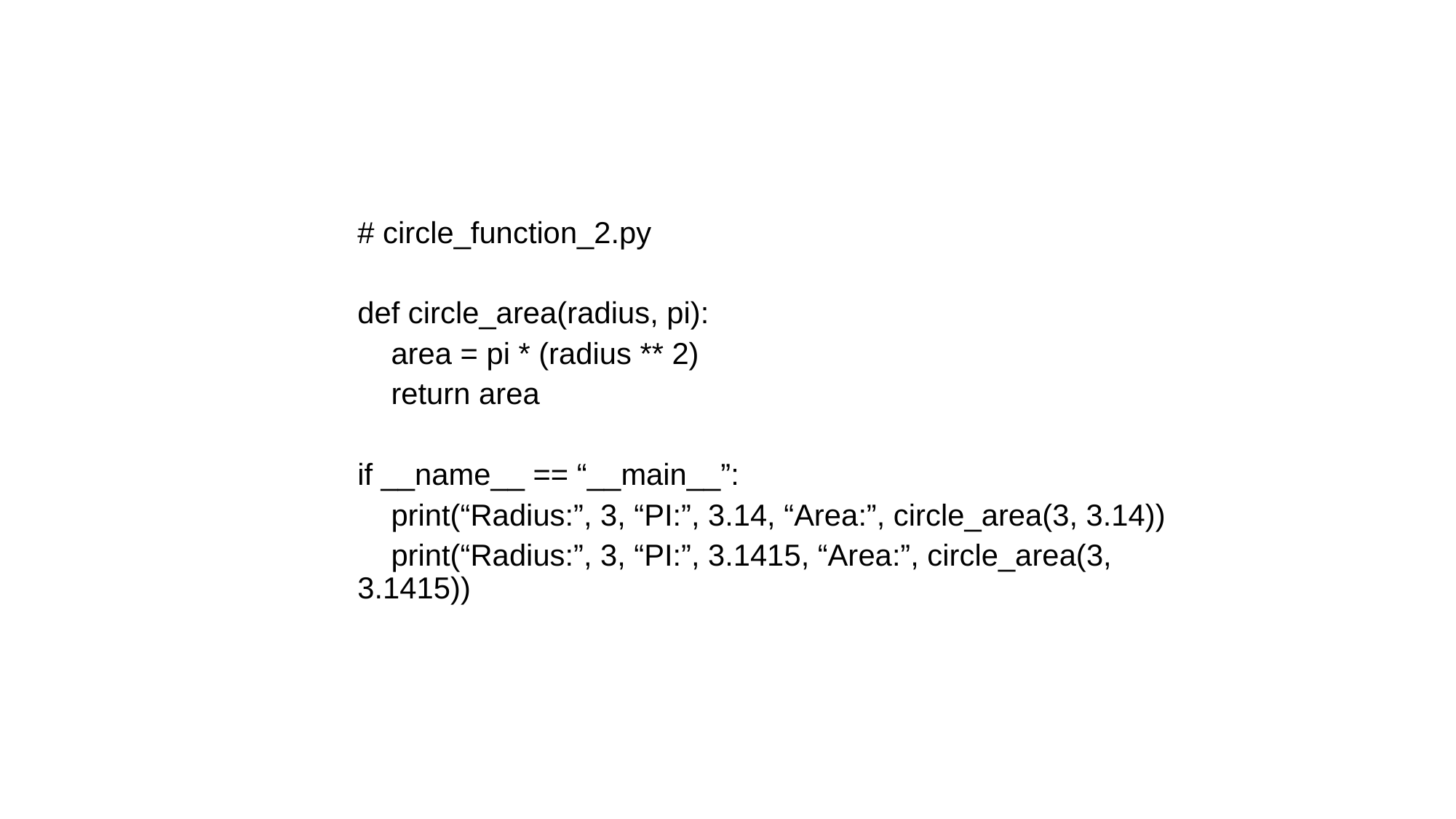

#
# circle_function_2.py

def circle_area(radius, pi):
    area = pi * (radius ** 2)
    return area

if __name__ == “__main__”:
    print(“Radius:”, 3, “PI:”, 3.14, “Area:”, circle_area(3, 3.14))
    print(“Radius:”, 3, “PI:”, 3.1415, “Area:”, circle_area(3, 3.1415))